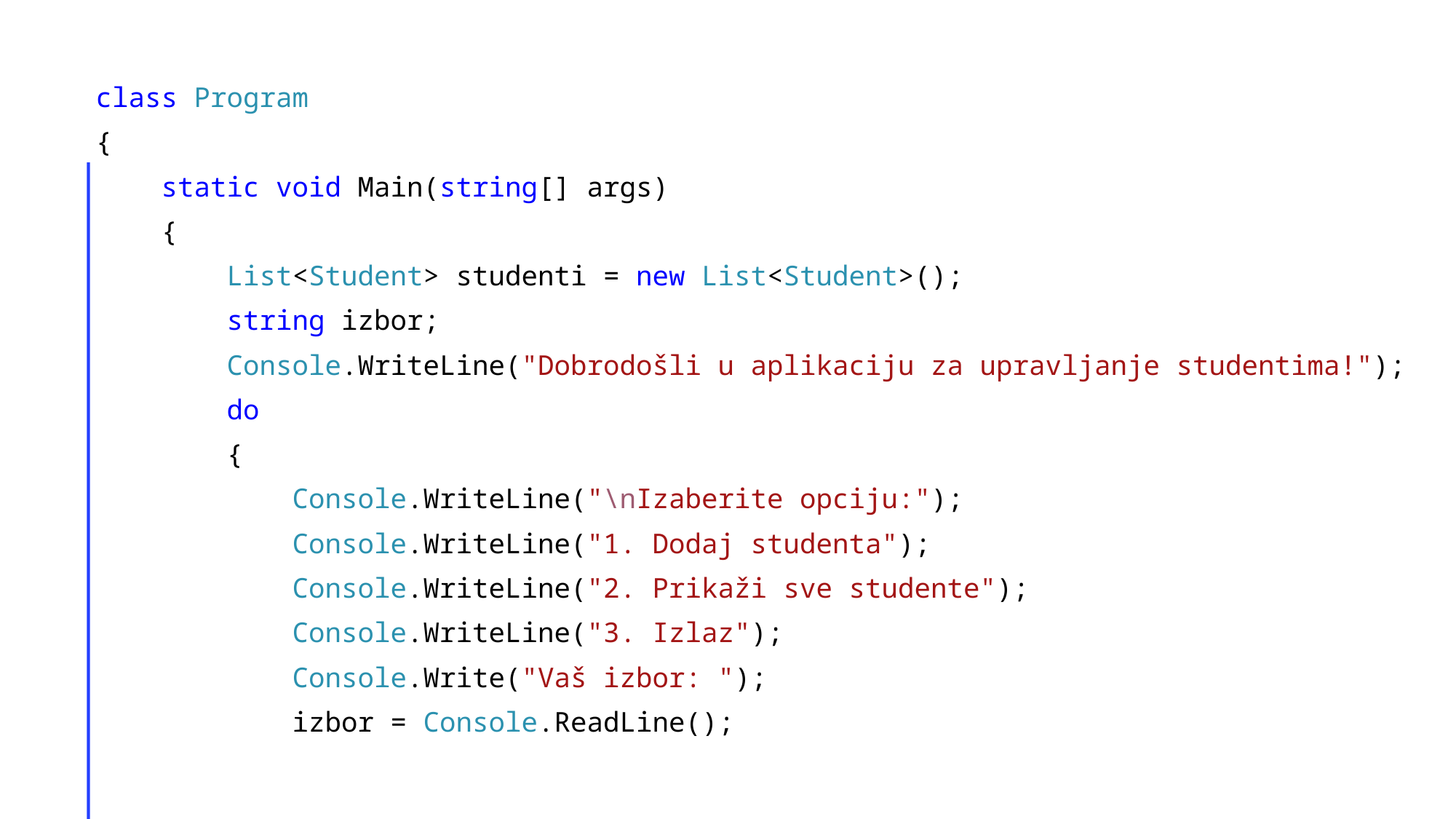

class Program
{
    static void Main(string[] args)
    {
        List<Student> studenti = new List<Student>();
        string izbor;
        Console.WriteLine("Dobrodošli u aplikaciju za upravljanje studentima!");
        do
        {
            Console.WriteLine("\nIzaberite opciju:");
            Console.WriteLine("1. Dodaj studenta");
            Console.WriteLine("2. Prikaži sve studente");
            Console.WriteLine("3. Izlaz");
            Console.Write("Vaš izbor: ");
            izbor = Console.ReadLine();